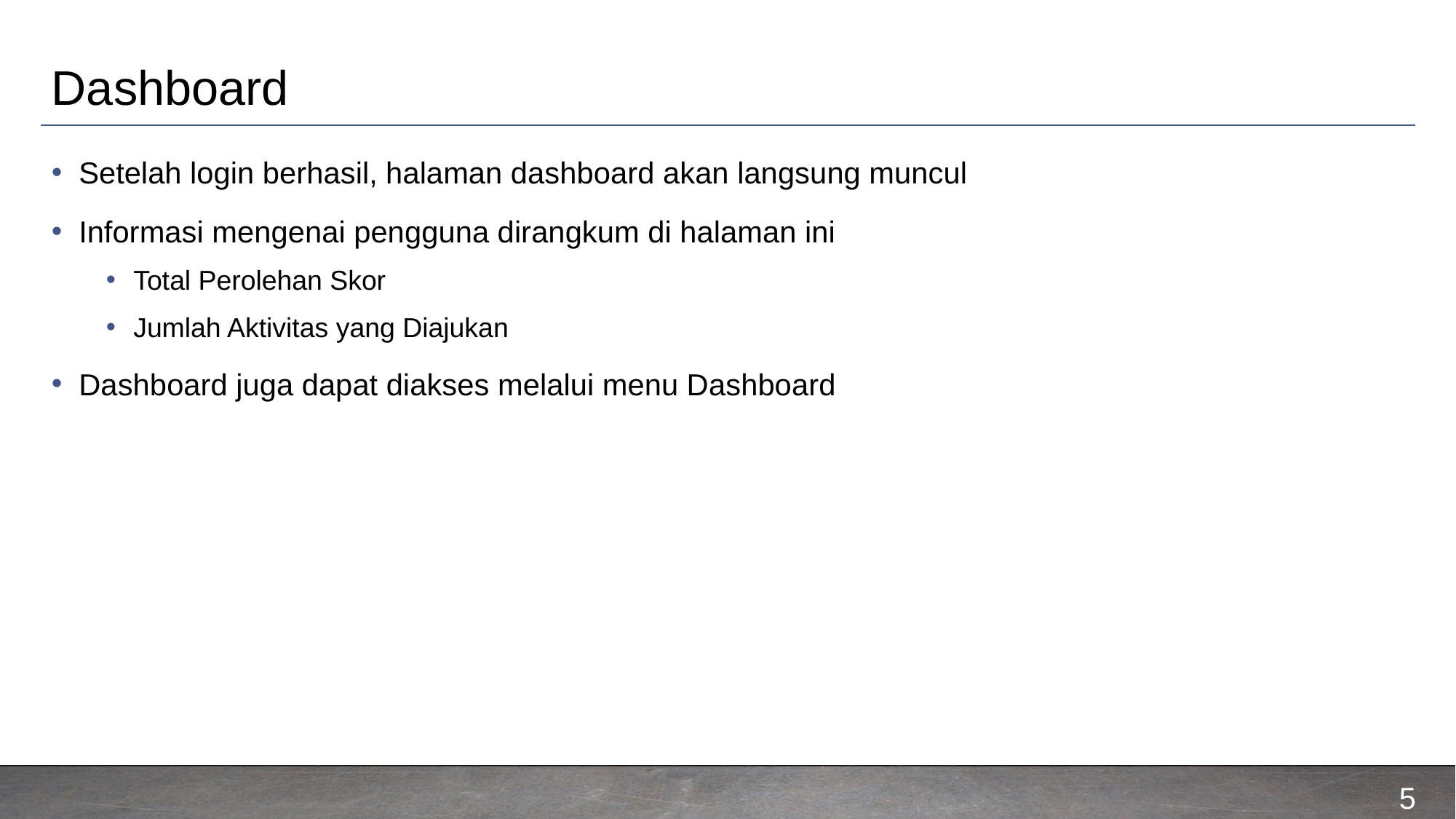

# Dashboard
Setelah login berhasil, halaman dashboard akan langsung muncul
Informasi mengenai pengguna dirangkum di halaman ini
Total Perolehan Skor
Jumlah Aktivitas yang Diajukan
Dashboard juga dapat diakses melalui menu Dashboard